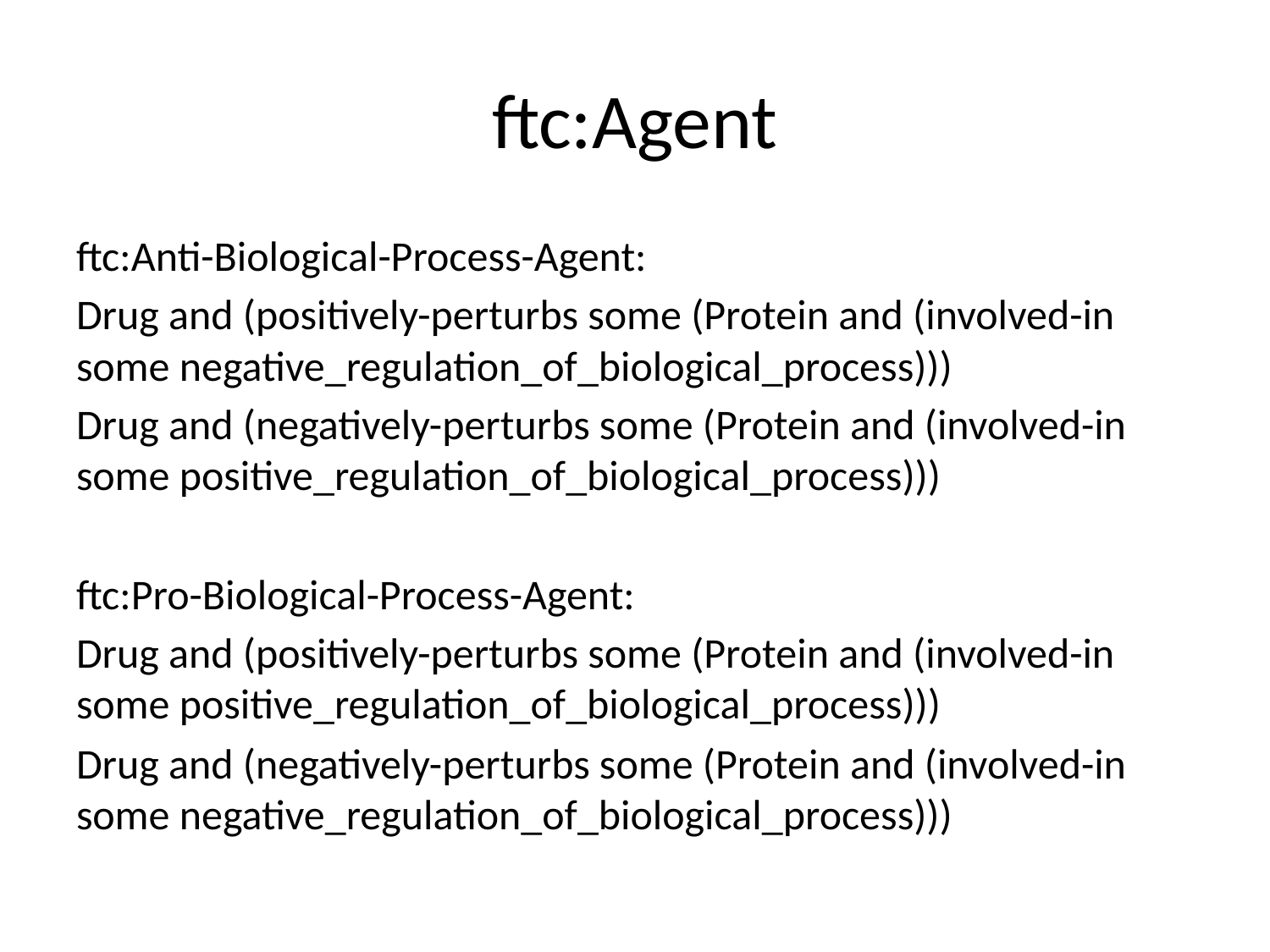

# ftc:Agent
ftc:Anti-Biological-Process-Agent:
Drug and (positively-perturbs some (Protein and (involved-in some negative_regulation_of_biological_process)))
Drug and (negatively-perturbs some (Protein and (involved-in some positive_regulation_of_biological_process)))

ftc:Pro-Biological-Process-Agent:
Drug and (positively-perturbs some (Protein and (involved-in some positive_regulation_of_biological_process)))
Drug and (negatively-perturbs some (Protein and (involved-in some negative_regulation_of_biological_process)))